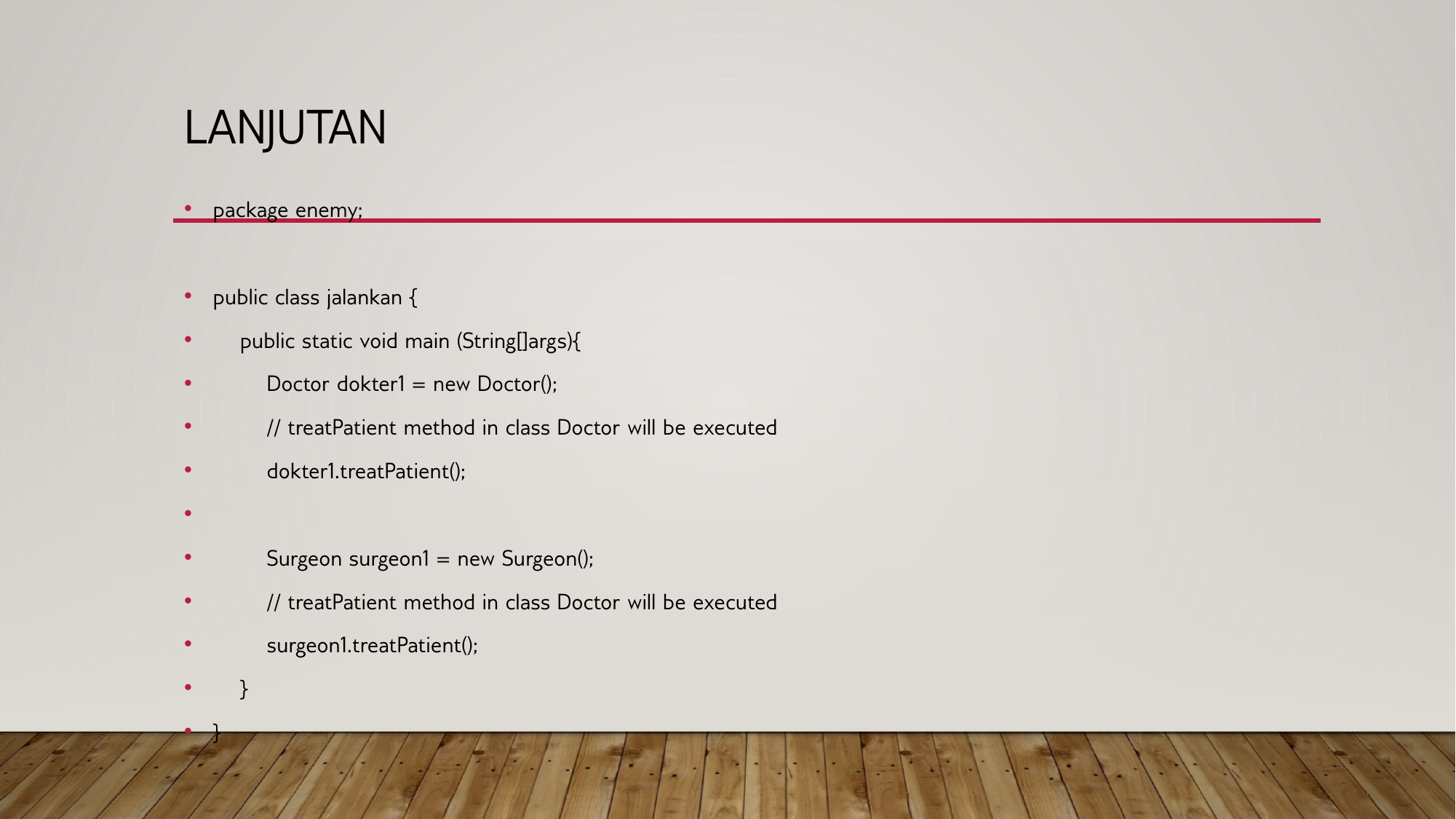

# lanjutan
package enemy;

public class jalankan {
    public static void main (String[]args){
        Doctor dokter1 = new Doctor();
        // treatPatient method in class Doctor will be executed
        dokter1.treatPatient();

        Surgeon surgeon1 = new Surgeon();
        // treatPatient method in class Doctor will be executed
        surgeon1.treatPatient();
    }
}